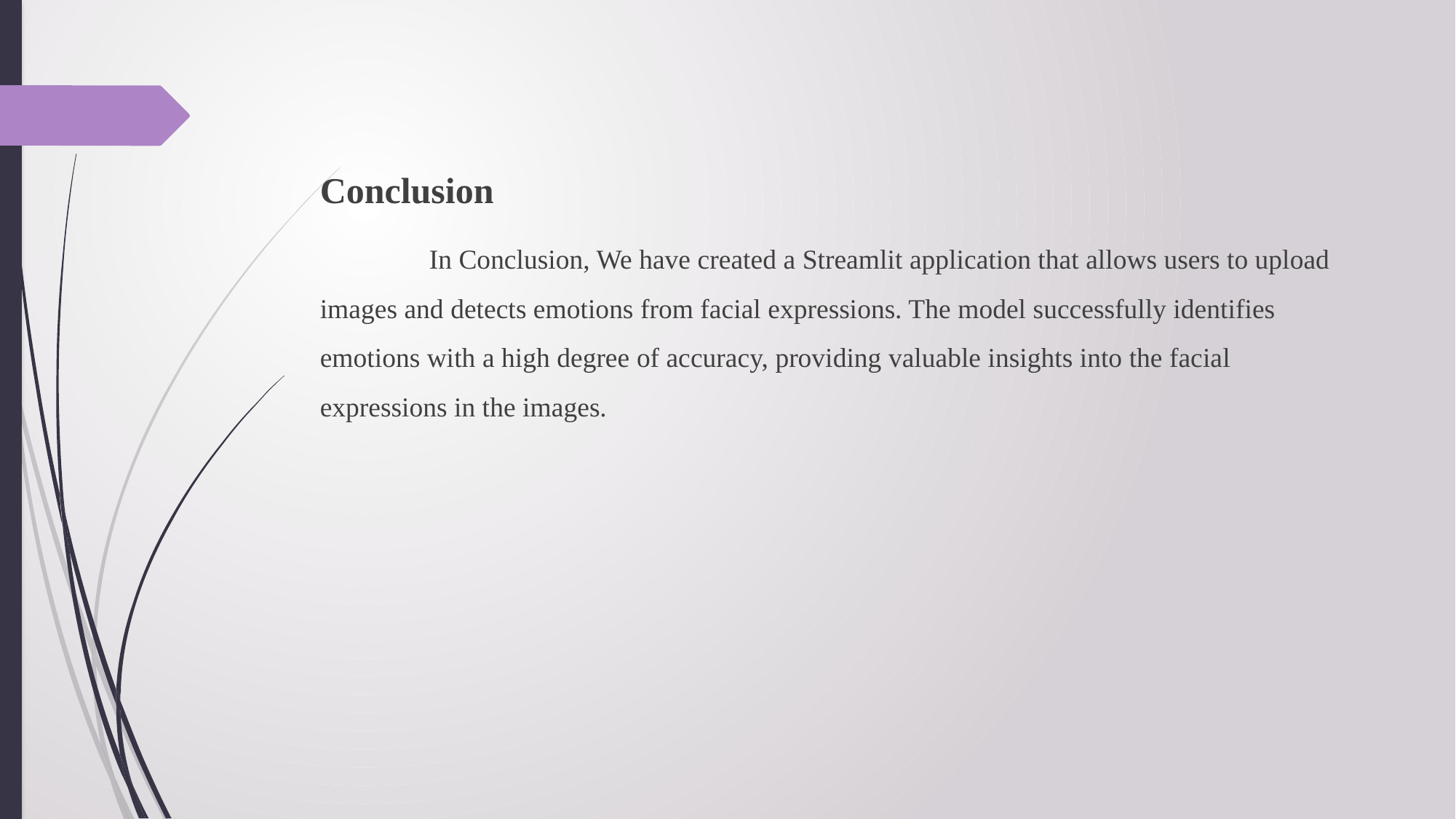

Conclusion
	In Conclusion, We have created a Streamlit application that allows users to upload images and detects emotions from facial expressions. The model successfully identifies emotions with a high degree of accuracy, providing valuable insights into the facial expressions in the images.